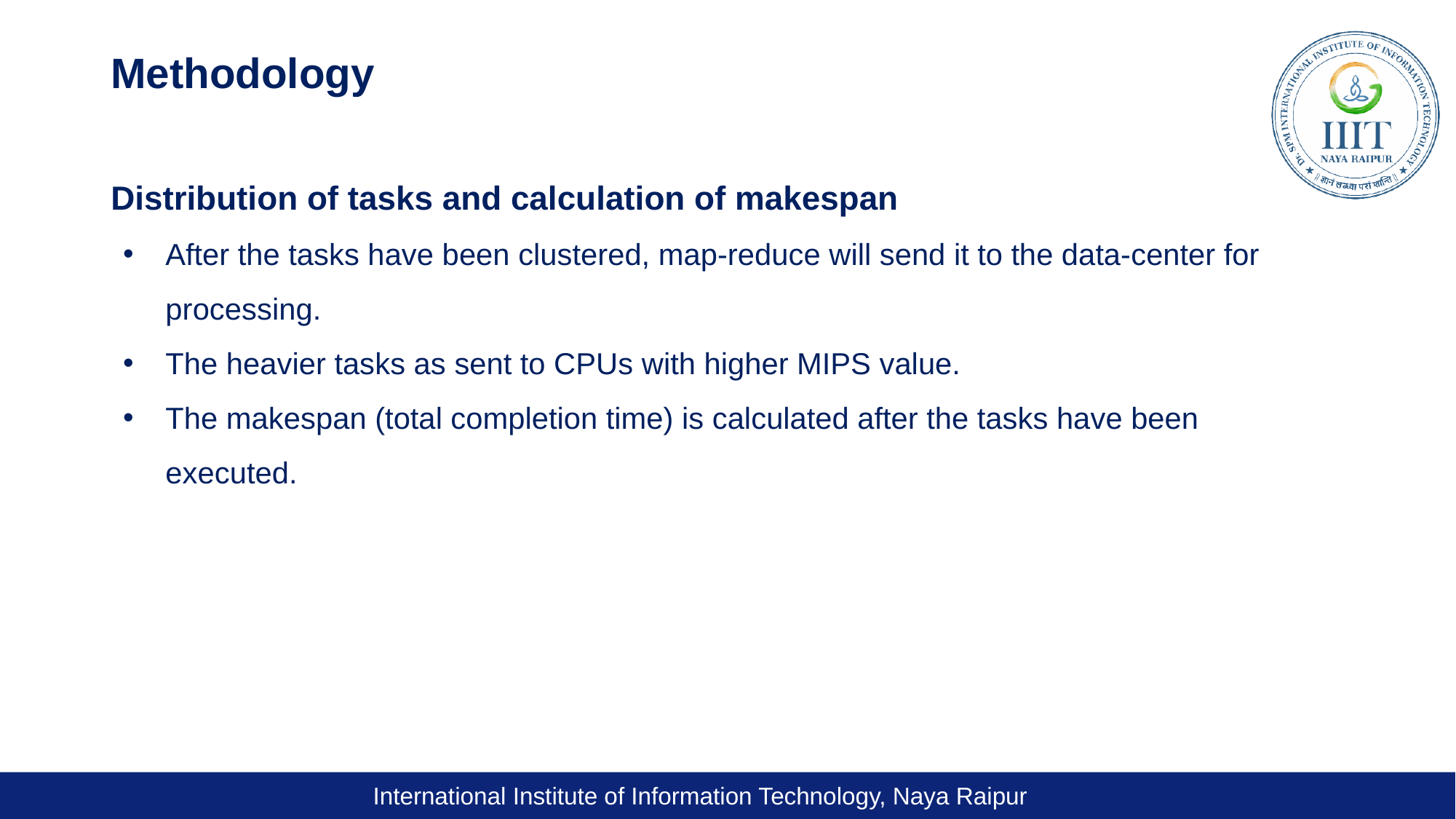

# Methodology
Distribution of tasks and calculation of makespan
After the tasks have been clustered, map-reduce will send it to the data-center for processing.
The heavier tasks as sent to CPUs with higher MIPS value.
The makespan (total completion time) is calculated after the tasks have been executed.
International Institute of Information Technology, Naya Raipur